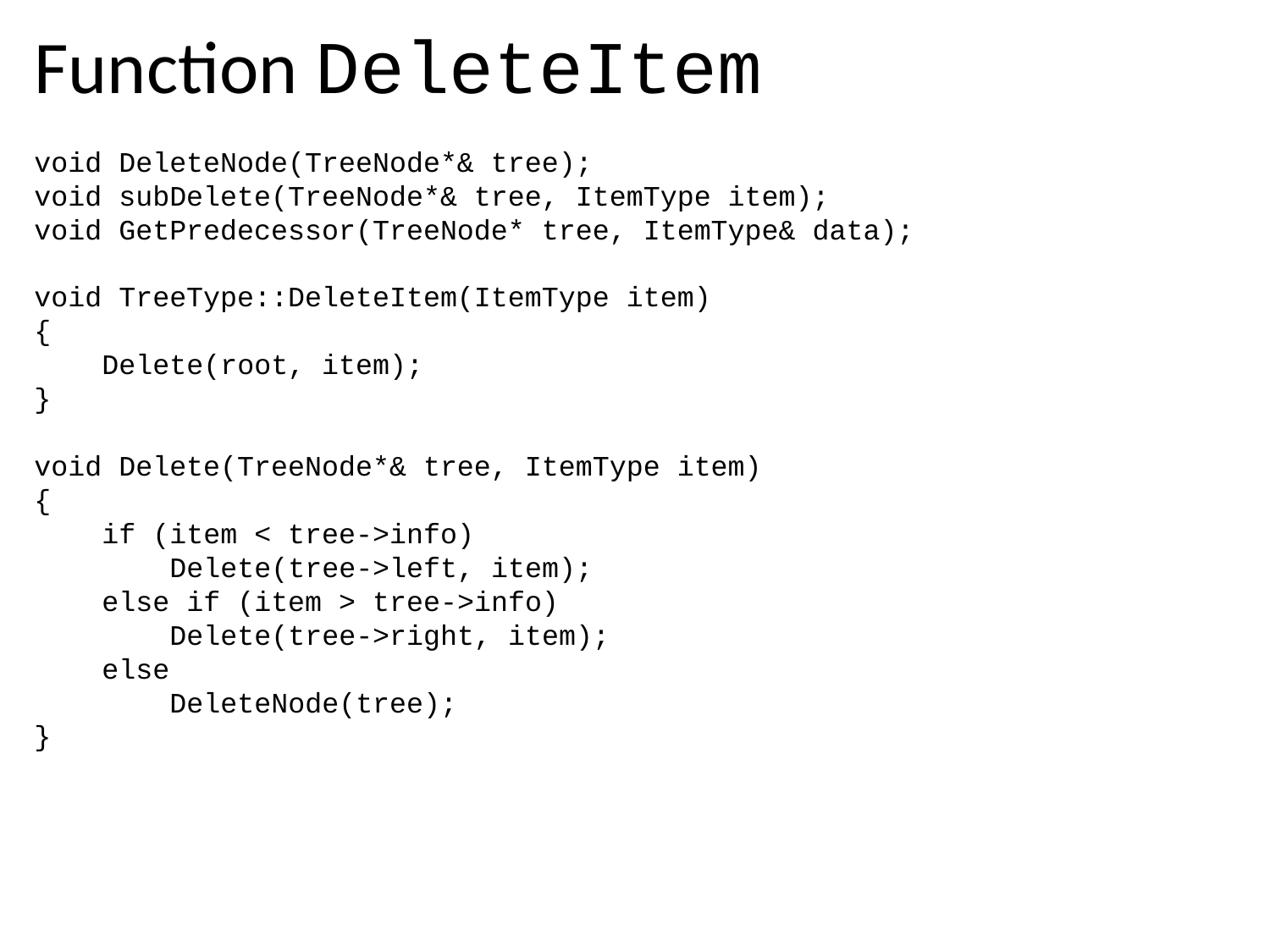

# Function DeleteItem
void DeleteNode(TreeNode*& tree);
void subDelete(TreeNode*& tree, ItemType item);
void GetPredecessor(TreeNode* tree, ItemType& data);

void TreeType::DeleteItem(ItemType item)
{
    Delete(root, item);
}

void Delete(TreeNode*& tree, ItemType item)
{
    if (item < tree->info)
        Delete(tree->left, item);
    else if (item > tree->info)
        Delete(tree->right, item);
    else
        DeleteNode(tree);
}